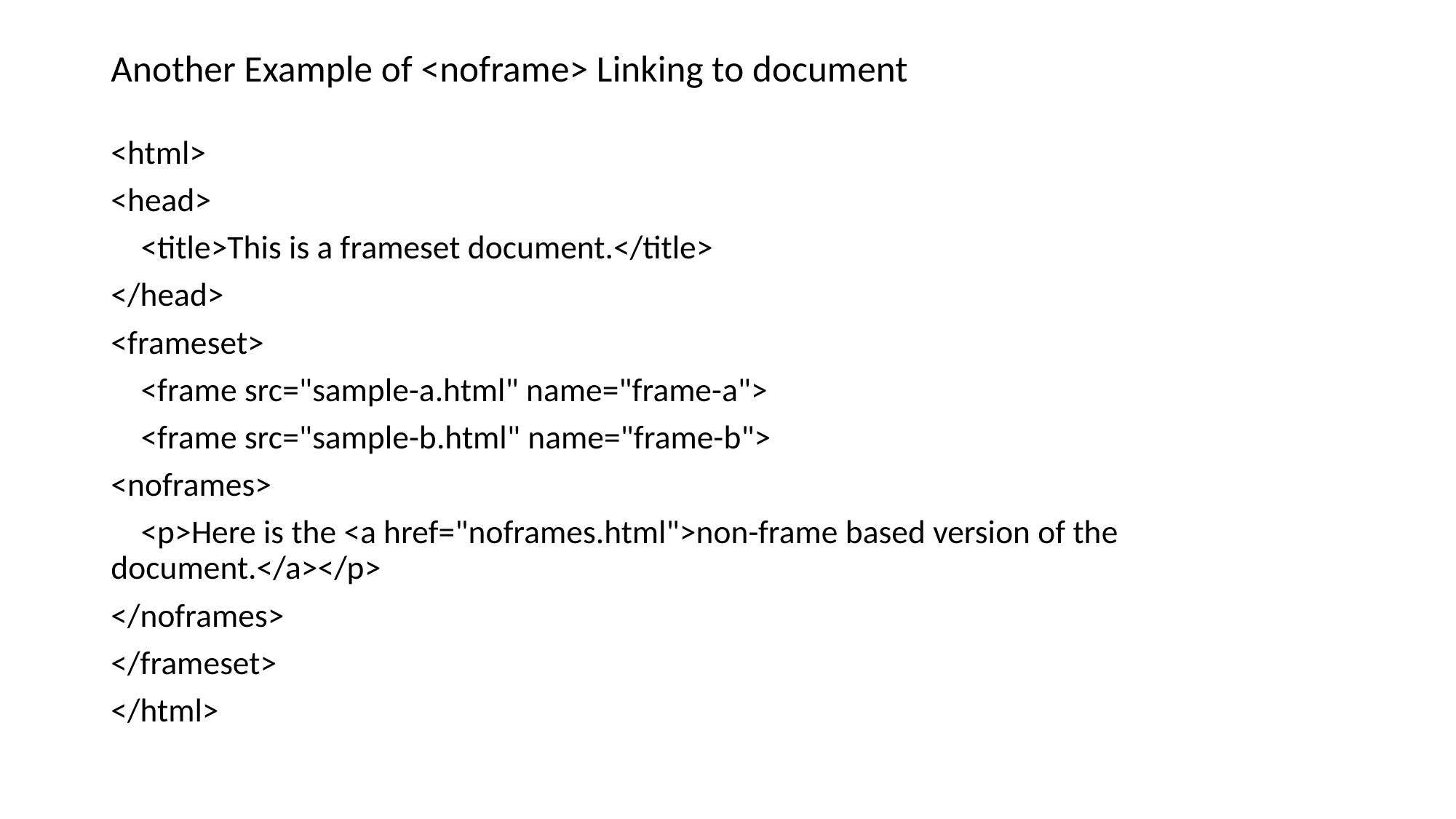

# Another Example of <noframe> Linking to document
<html>
<head>
    <title>This is a frameset document.</title>
</head>
<frameset>
    <frame src="sample-a.html" name="frame-a">
    <frame src="sample-b.html" name="frame-b">
<noframes>
    <p>Here is the <a href="noframes.html">non-frame based version of the document.</a></p>
</noframes>
</frameset>
</html>